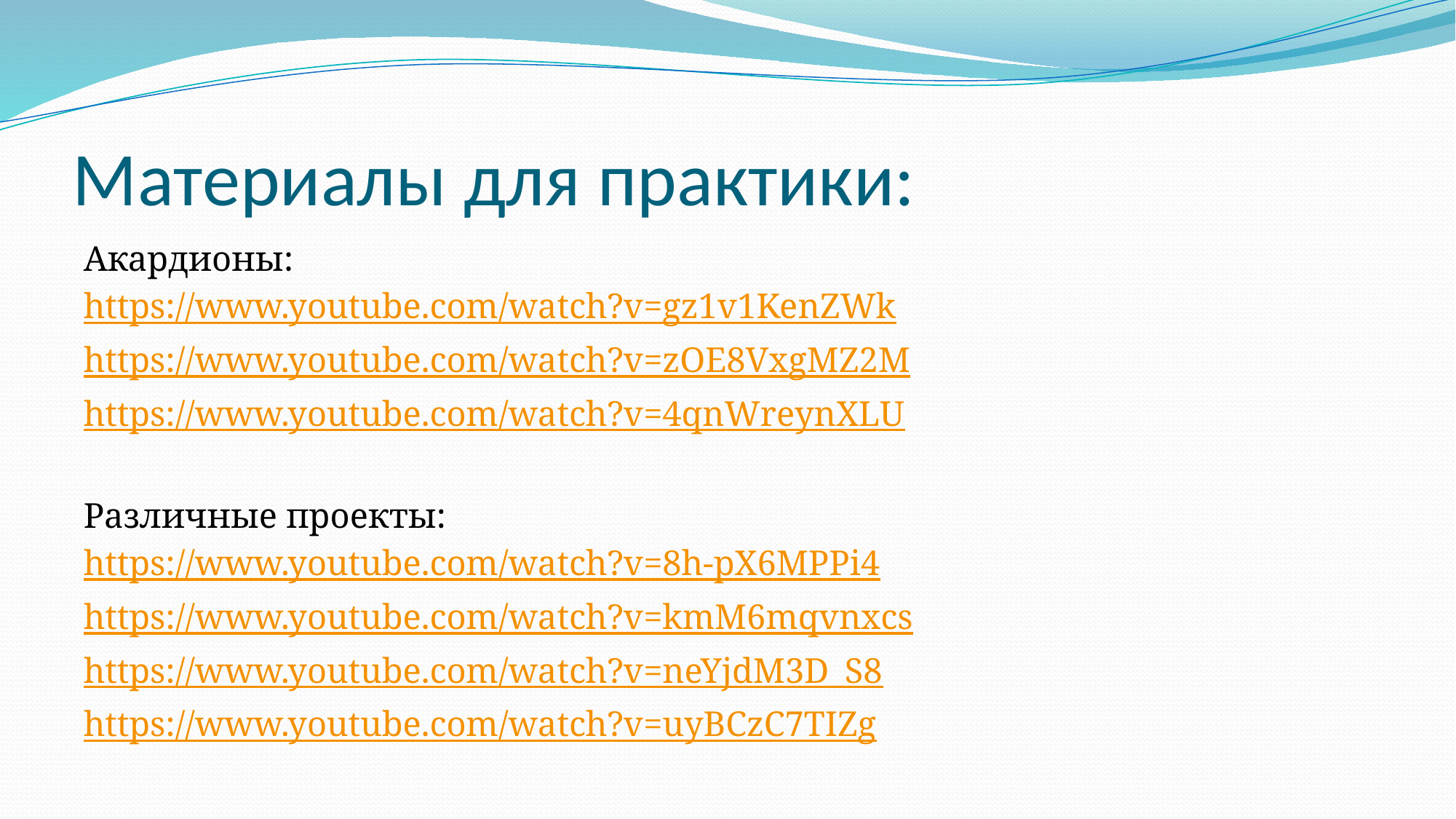

# Материалы для практики:
Акардионы:
https://www.youtube.com/watch?v=gz1v1KenZWk
https://www.youtube.com/watch?v=zOE8VxgMZ2M
https://www.youtube.com/watch?v=4qnWreynXLU

Различные проекты:
https://www.youtube.com/watch?v=8h-pX6MPPi4
https://www.youtube.com/watch?v=kmM6mqvnxcs
https://www.youtube.com/watch?v=neYjdM3D_S8
https://www.youtube.com/watch?v=uyBCzC7TIZg